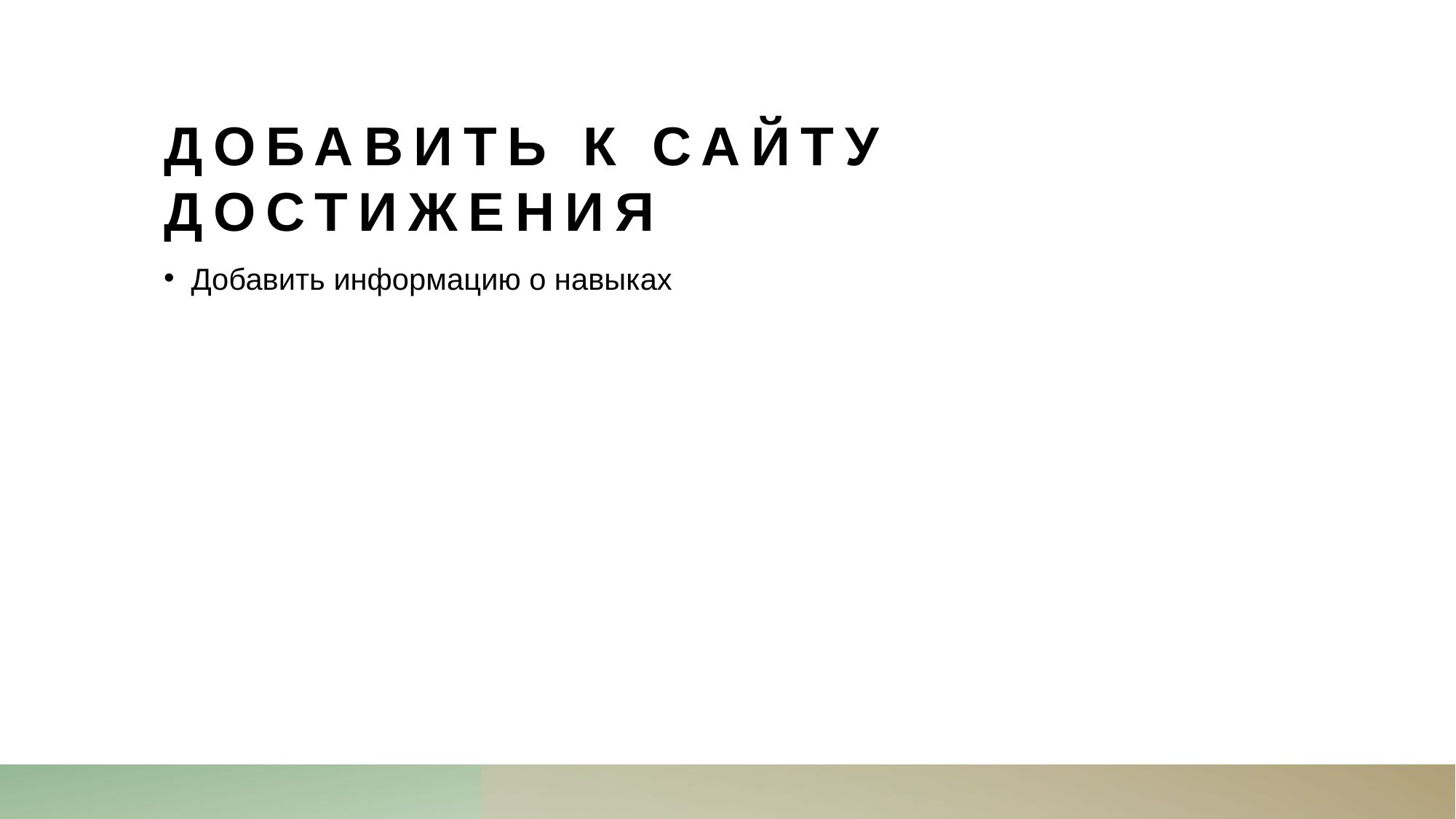

# Добавить к сайту достижения
Добавить информацию о навыках